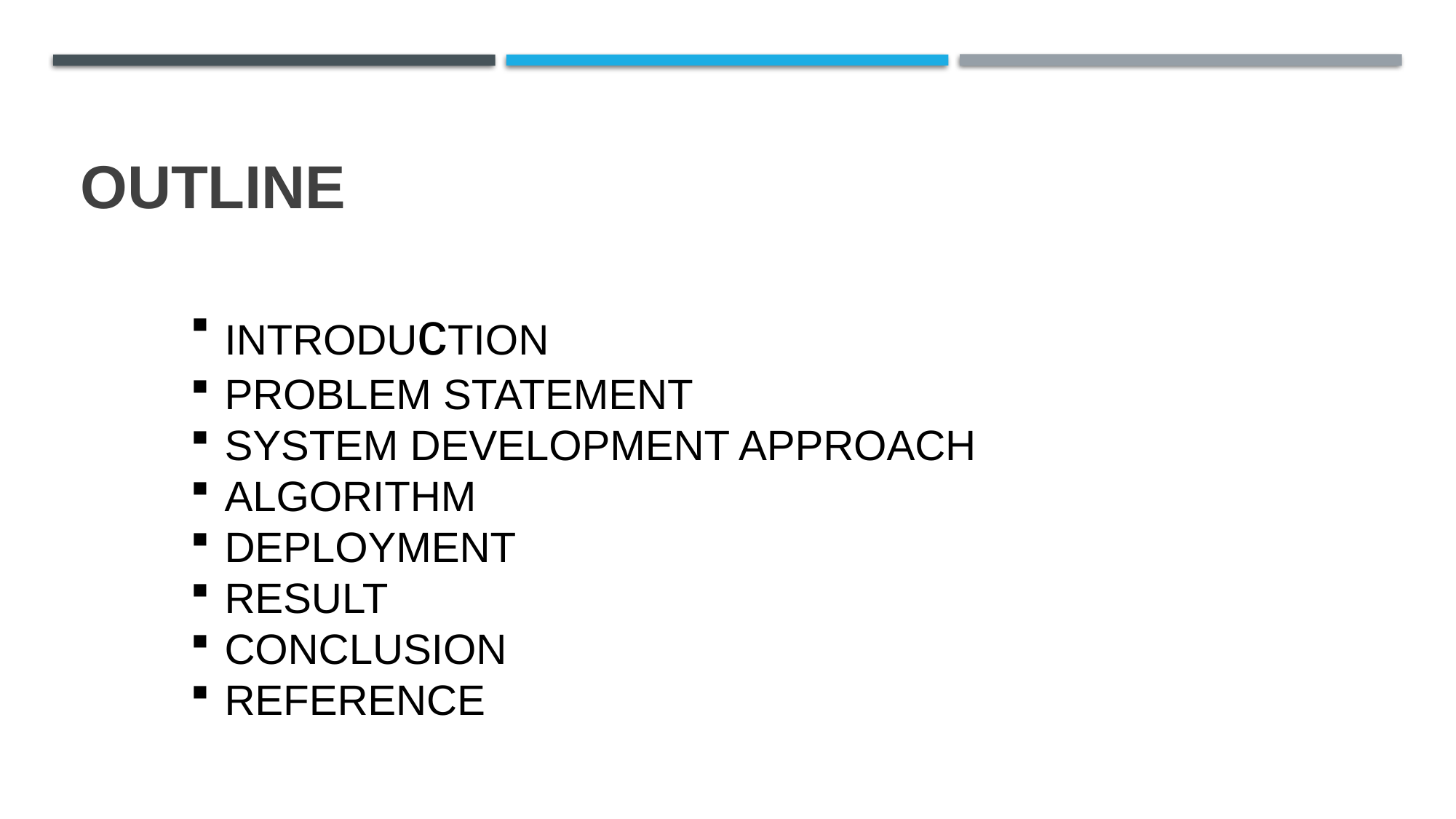

# OUTLINE

INTRODUcTION
PROBLEM STATEMENT
SYSTEM DEVELOPMENT APPROACH
ALGORITHM
DEPLOYMENT
RESULT
CONCLUSION
REFERENCE